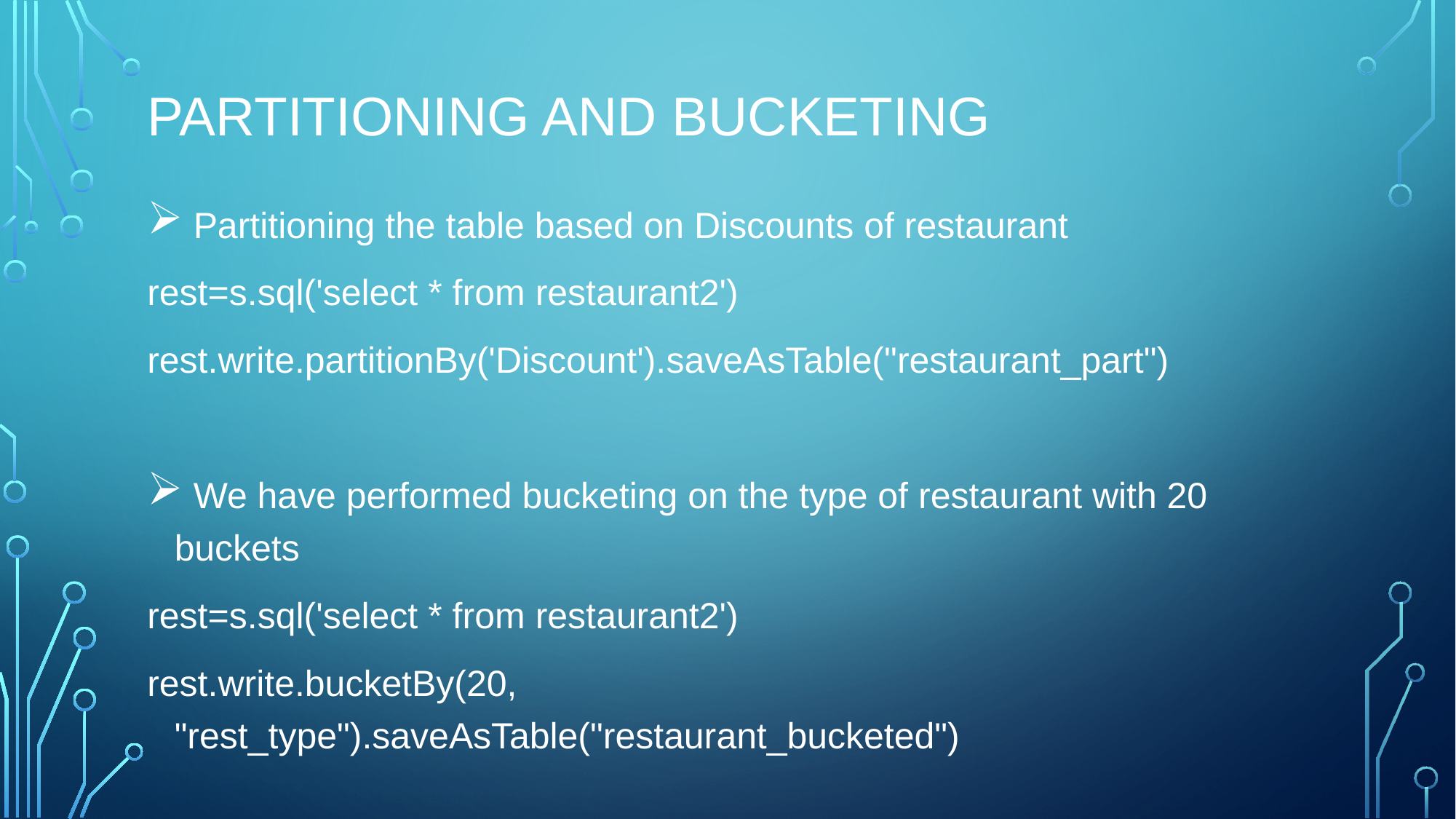

# Partitioning and bucketing
 Partitioning the table based on Discounts of restaurant
rest=s.sql('select * from restaurant2')
rest.write.partitionBy('Discount').saveAsTable("restaurant_part")

 We have performed bucketing on the type of restaurant with 20 buckets
rest=s.sql('select * from restaurant2')
rest.write.bucketBy(20, "rest_type").saveAsTable("restaurant_bucketed")